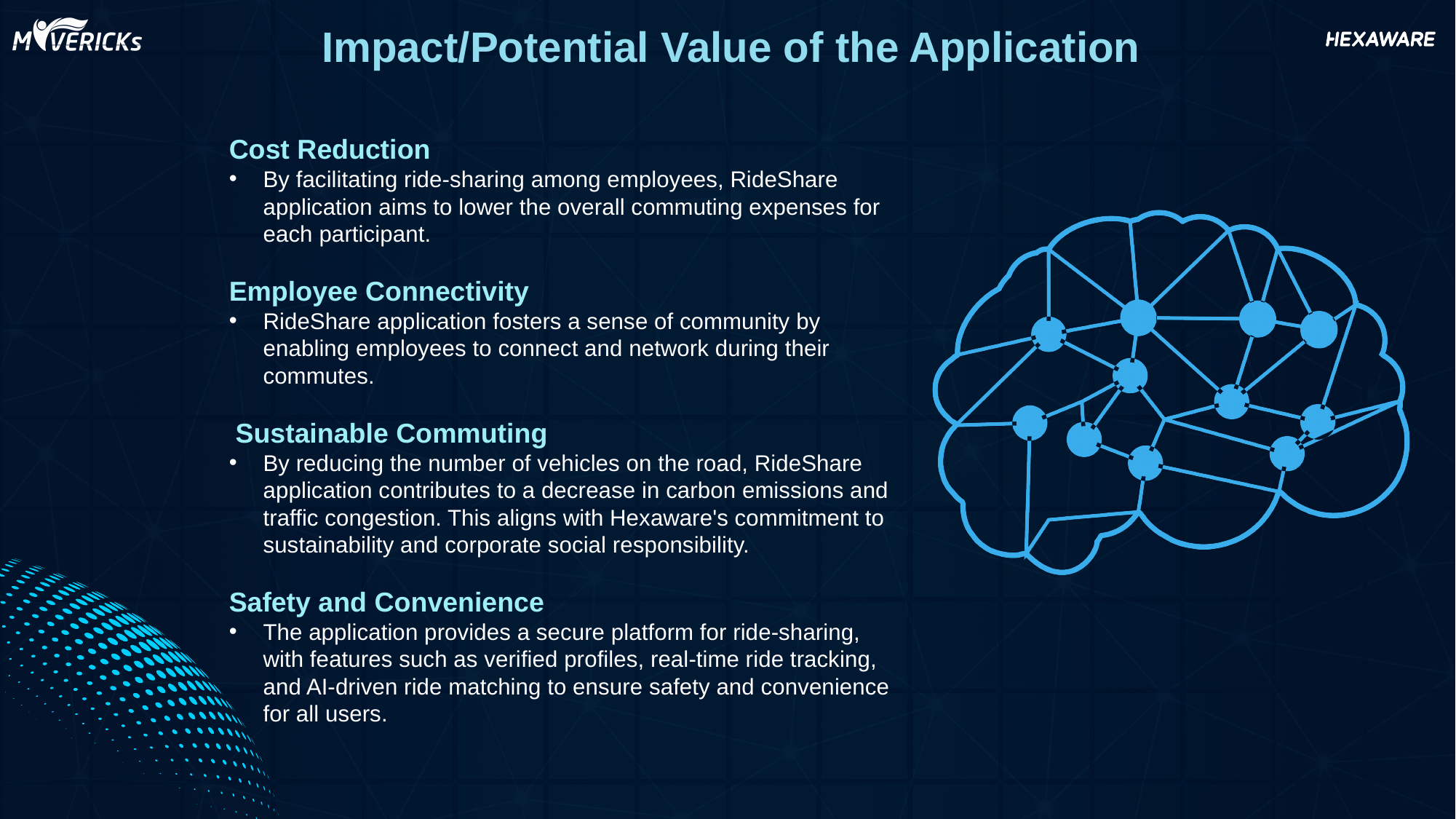

Impact/Potential Value of the Application

Cost Reduction
By facilitating ride-sharing among employees, RideShare application aims to lower the overall commuting expenses for each participant.

Employee Connectivity
RideShare application fosters a sense of community by enabling employees to connect and network during their commutes.

 Sustainable Commuting
By reducing the number of vehicles on the road, RideShare application contributes to a decrease in carbon emissions and traffic congestion. This aligns with Hexaware's commitment to sustainability and corporate social responsibility.

Safety and Convenience
The application provides a secure platform for ride-sharing, with features such as verified profiles, real-time ride tracking, and AI-driven ride matching to ensure safety and convenience for all users.